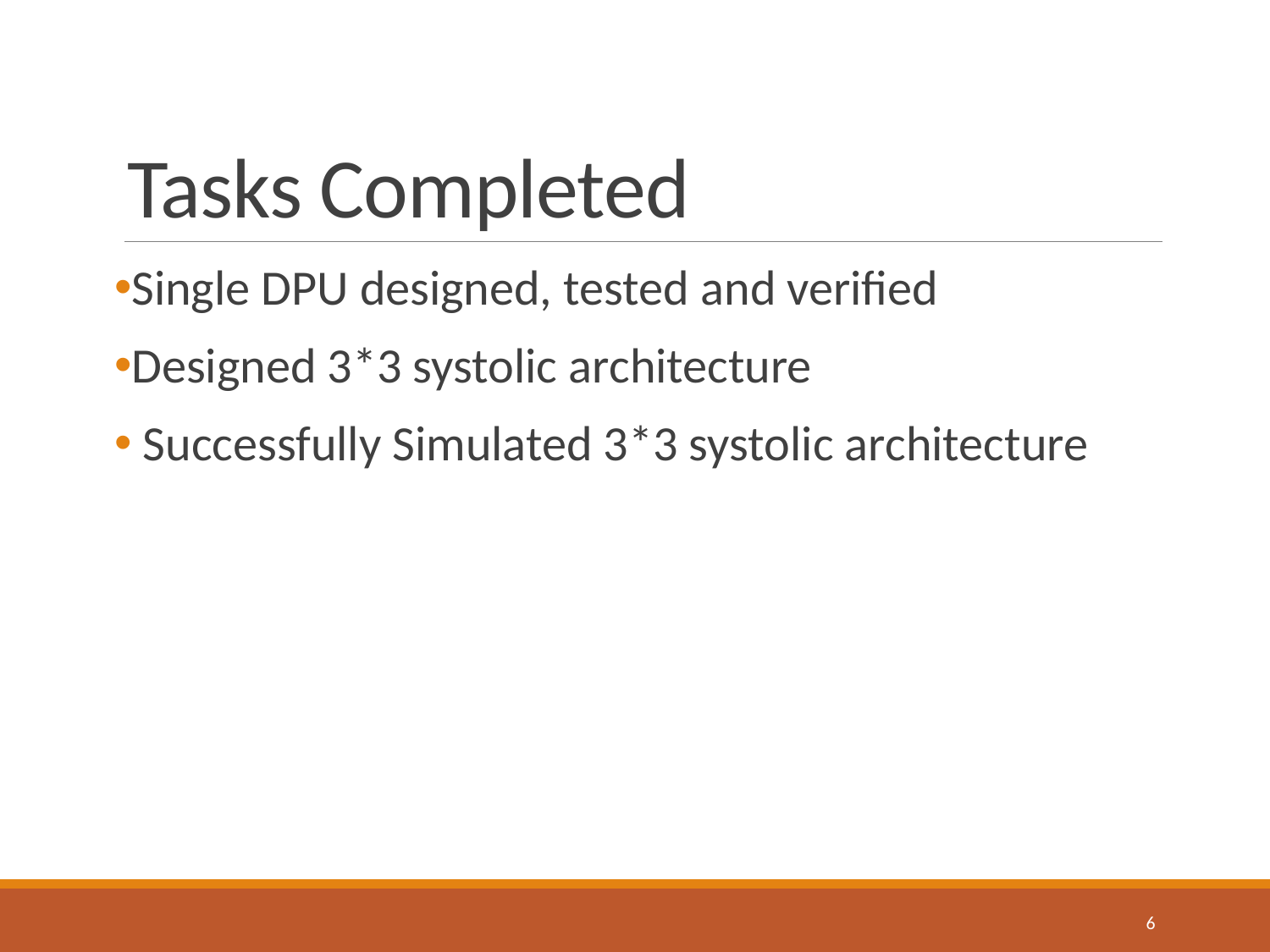

# Tasks Completed
Single DPU designed, tested and verified
Designed 3*3 systolic architecture
 Successfully Simulated 3*3 systolic architecture

6